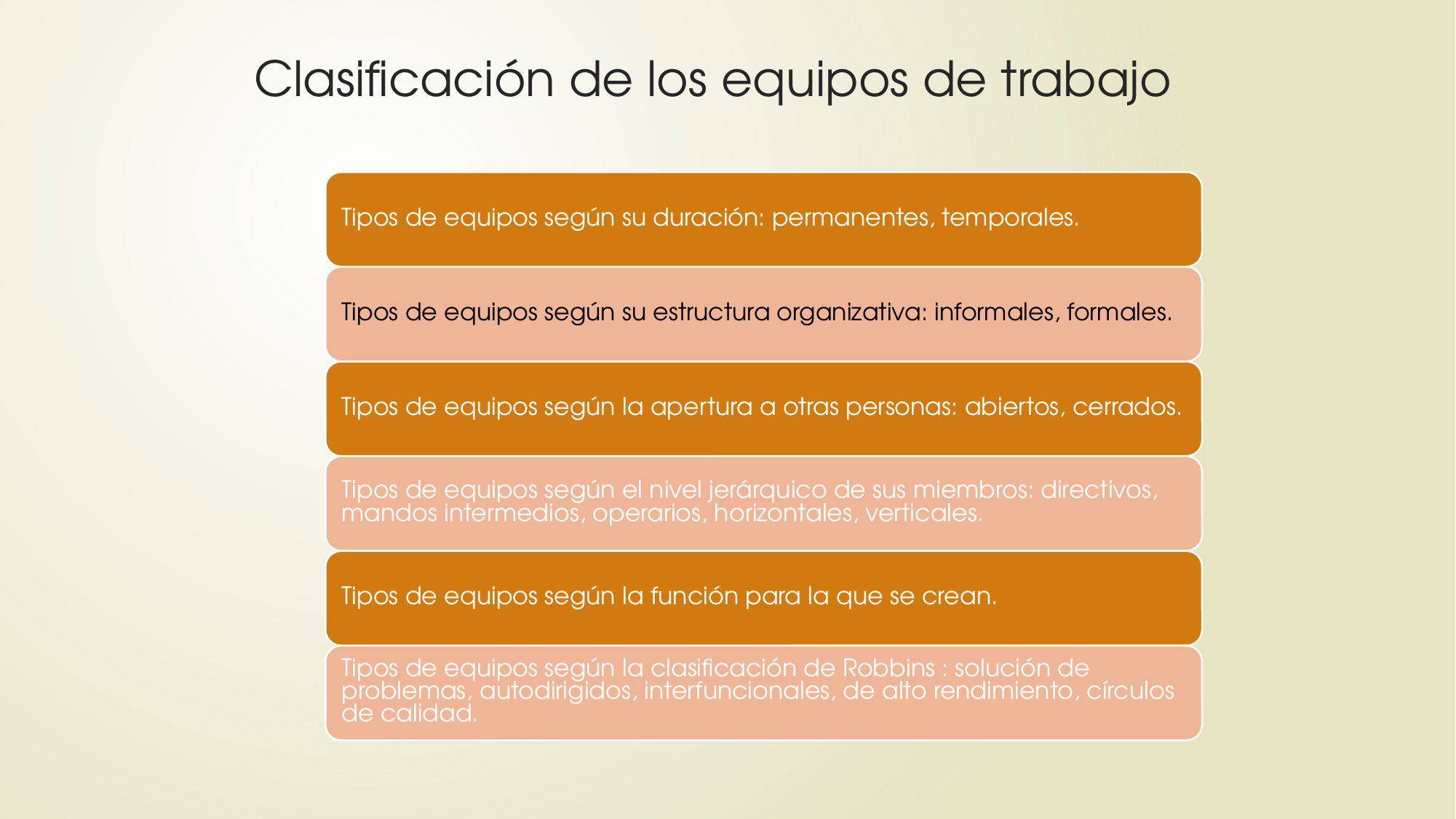

Clasificación de los equipos de trabajo
Tipos de equipos según su duración: permanentes, temporales.
Tipos de equipos según su estructura organizativa: informales, formales.
Tipos de equipos según la apertura a otras personas: abiertos, cerrados.
Tipos de equipos según el nivel jerárquico de sus miembros: directivos, mandos intermedios, operarios, horizontales, verticales.
Tipos de equipos según la función para la que se crean.
Tipos de equipos según la clasificación de Robbins : solución de problemas, autodirigidos, interfuncionales, de alto rendimiento, círculos de calidad.